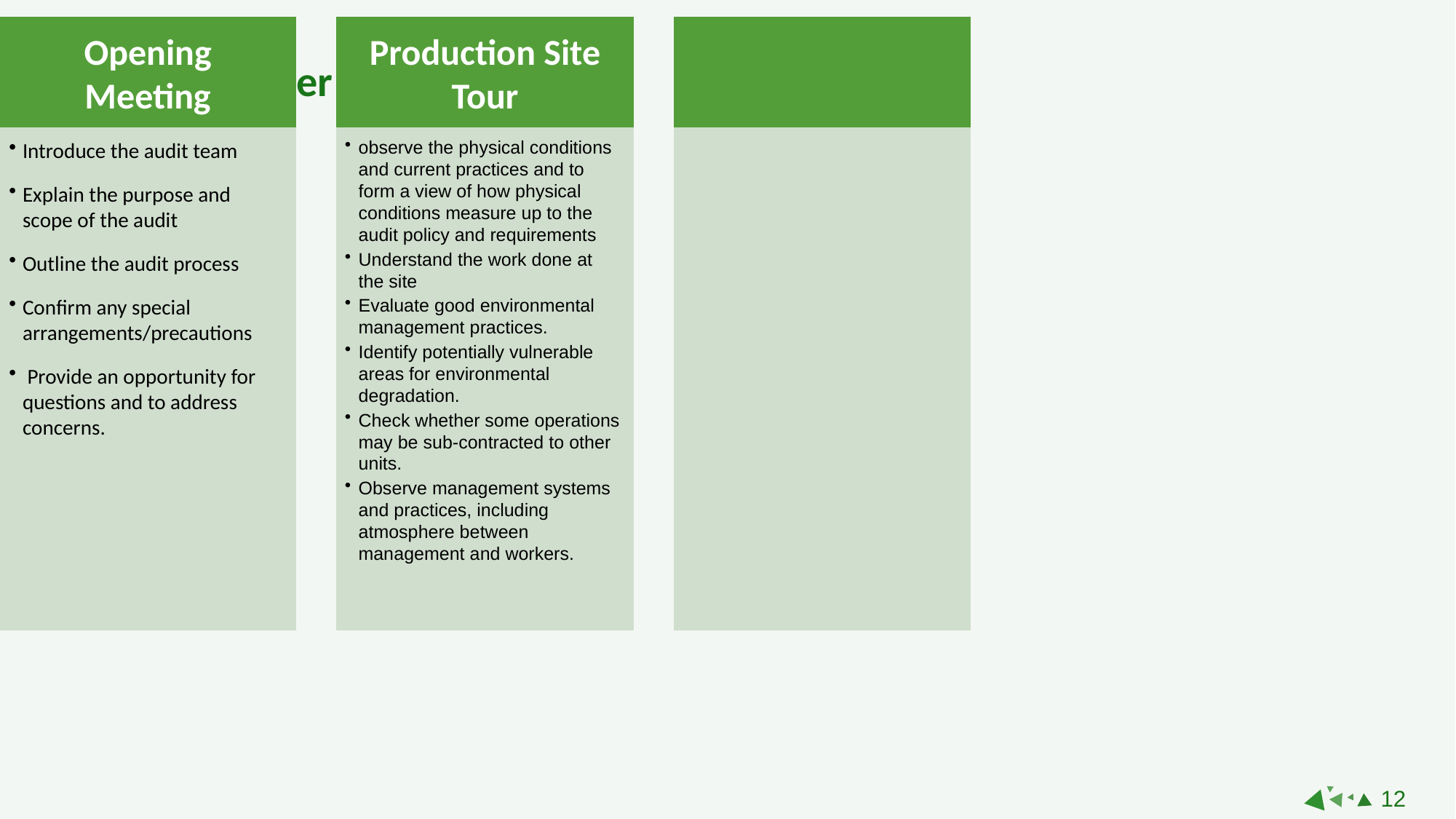

Supplier Audit Execution

Opening Meeting
Introduce the audit team
Explain the purpose and scope of the audit
Outline the audit process
Confirm any special arrangements/precautions
 Provide an opportunity for questions and to address concerns.
Production Site Tour
observe the physical conditions and current practices and to form a view of how physical conditions measure up to the audit policy and requirements
Understand the work done at the site
Evaluate good environmental management practices.
Identify potentially vulnerable areas for environmental degradation.
Check whether some operations may be sub‐contracted to other units.
Observe management systems and practices, including atmosphere between management and workers.

12